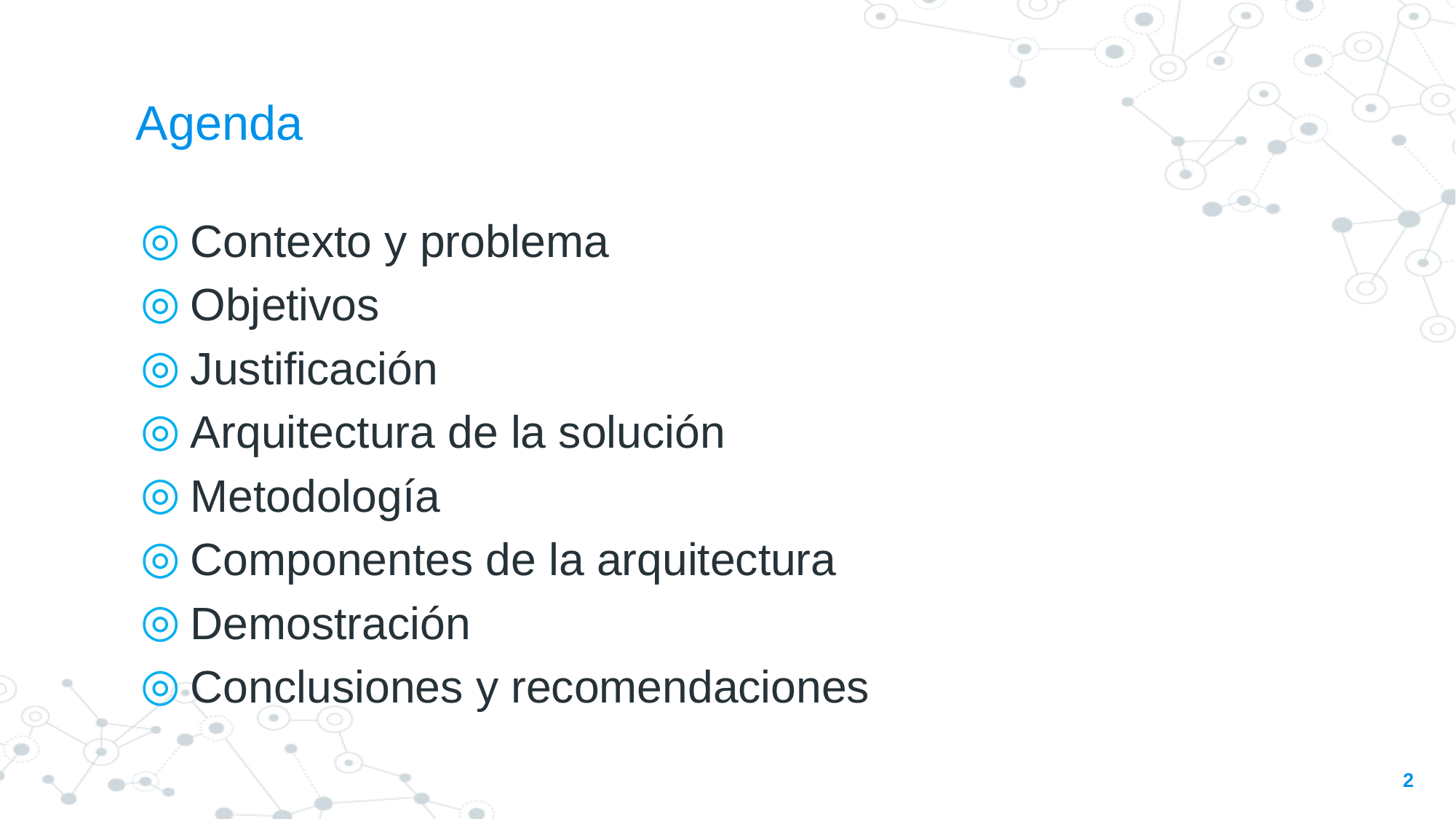

# Agenda
Contexto y problema
Objetivos
Justificación
Arquitectura de la solución
Metodología
Componentes de la arquitectura
Demostración
Conclusiones y recomendaciones
2